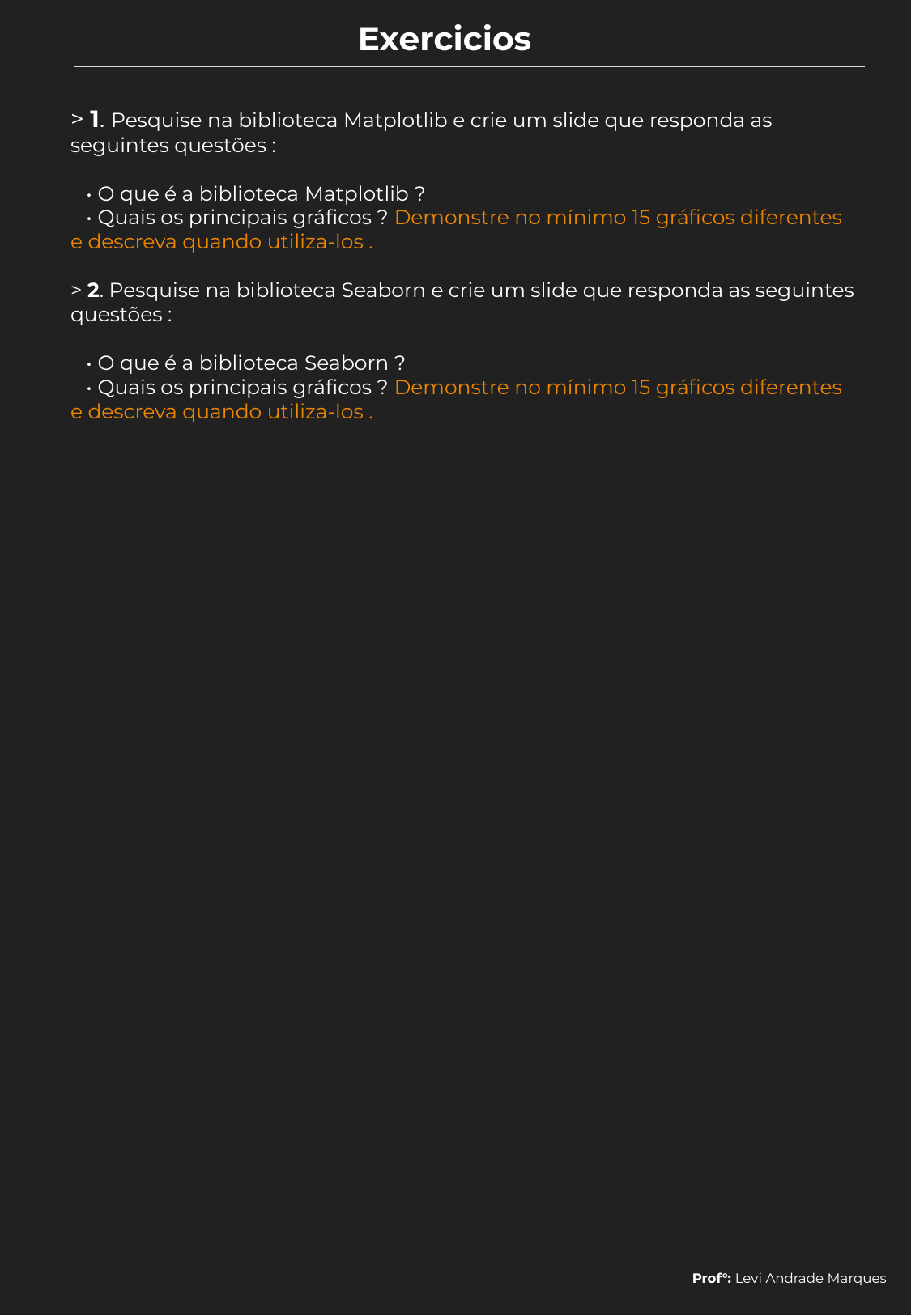

Exercicios
> 1. Pesquise na biblioteca Matplotlib e crie um slide que responda as seguintes questões :

   • O que é a biblioteca Matplotlib ?
   • Quais os principais gráficos ? Demonstre no mínimo 15 gráficos diferentes e descreva quando utiliza-los .

> 2. Pesquise na biblioteca Seaborn e crie um slide que responda as seguintes questões :

   • O que é a biblioteca Seaborn ?
   • Quais os principais gráficos ? Demonstre no mínimo 15 gráficos diferentes e descreva quando utiliza-los .
Prof°: Levi Andrade Marques